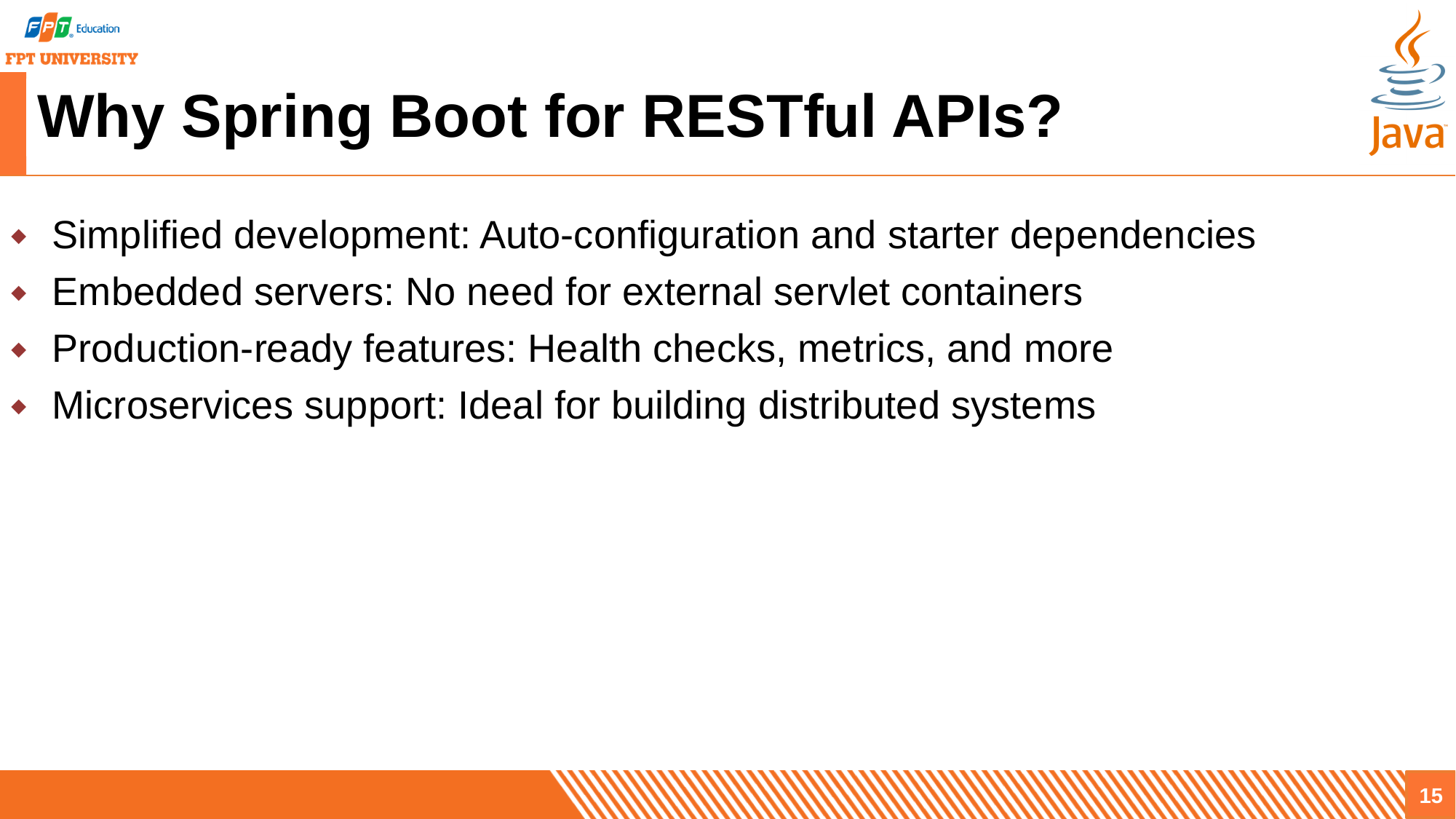

# Why Spring Boot for RESTful APIs?
Simplified development: Auto-configuration and starter dependencies
Embedded servers: No need for external servlet containers
Production-ready features: Health checks, metrics, and more
Microservices support: Ideal for building distributed systems
15